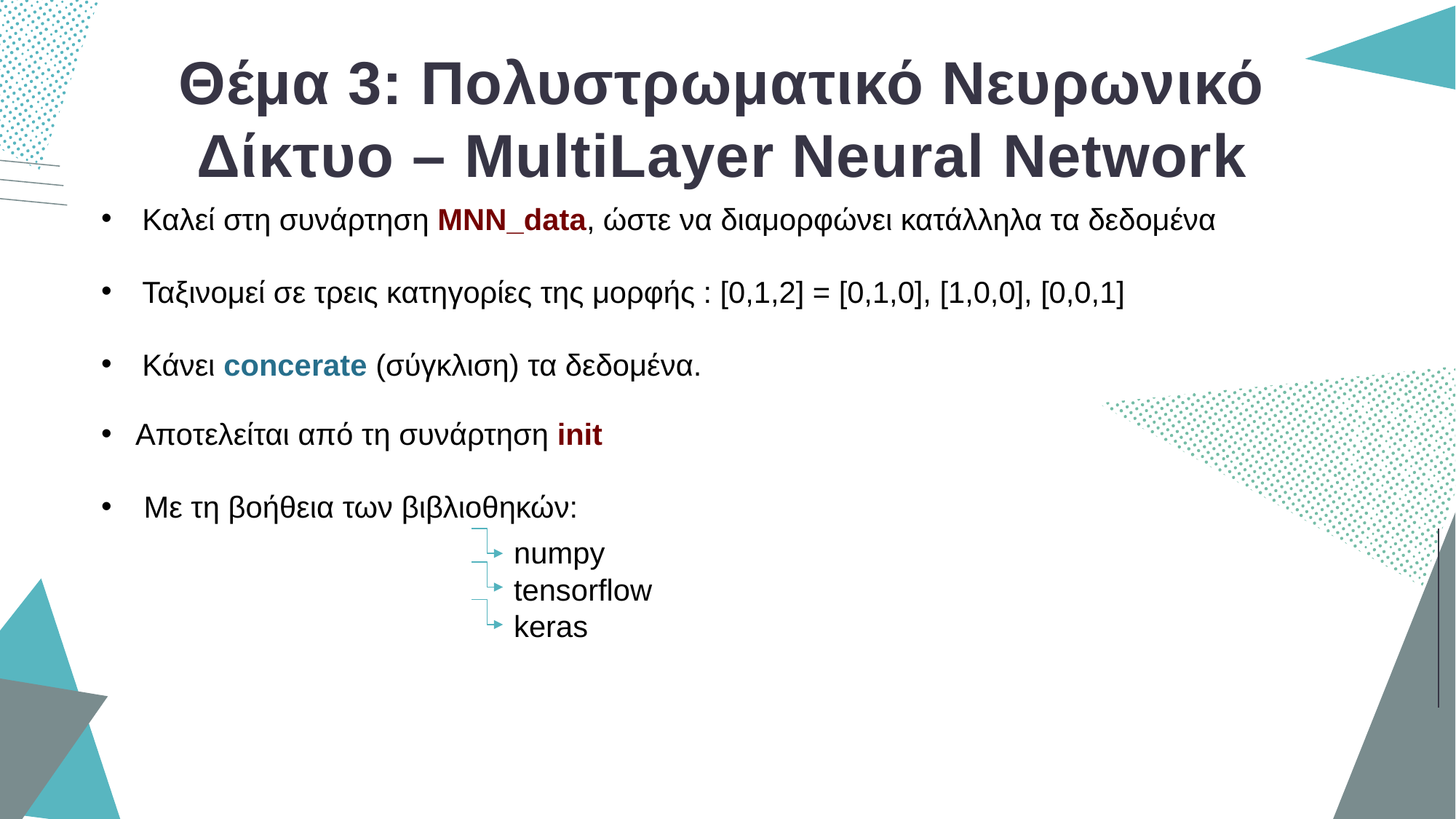

# Θέμα 3: Πολυστρωματικό Νευρωνικό Δίκτυο – MultiLayer Neural Network
Καλεί στη συνάρτηση MNN_data, ώστε να διαμορφώνει κατάλληλα τα δεδομένα

Ταξινομεί σε τρεις κατηγορίες της μορφής : [0,1,2] = [0,1,0], [1,0,0], [0,0,1]

Κάνει concerate (σύγκλιση) τα δεδομένα.
Αποτελείται από τη συνάρτηση init

 Με τη βοήθεια των βιβλιοθηκών:

numpy
tensorflow
keras